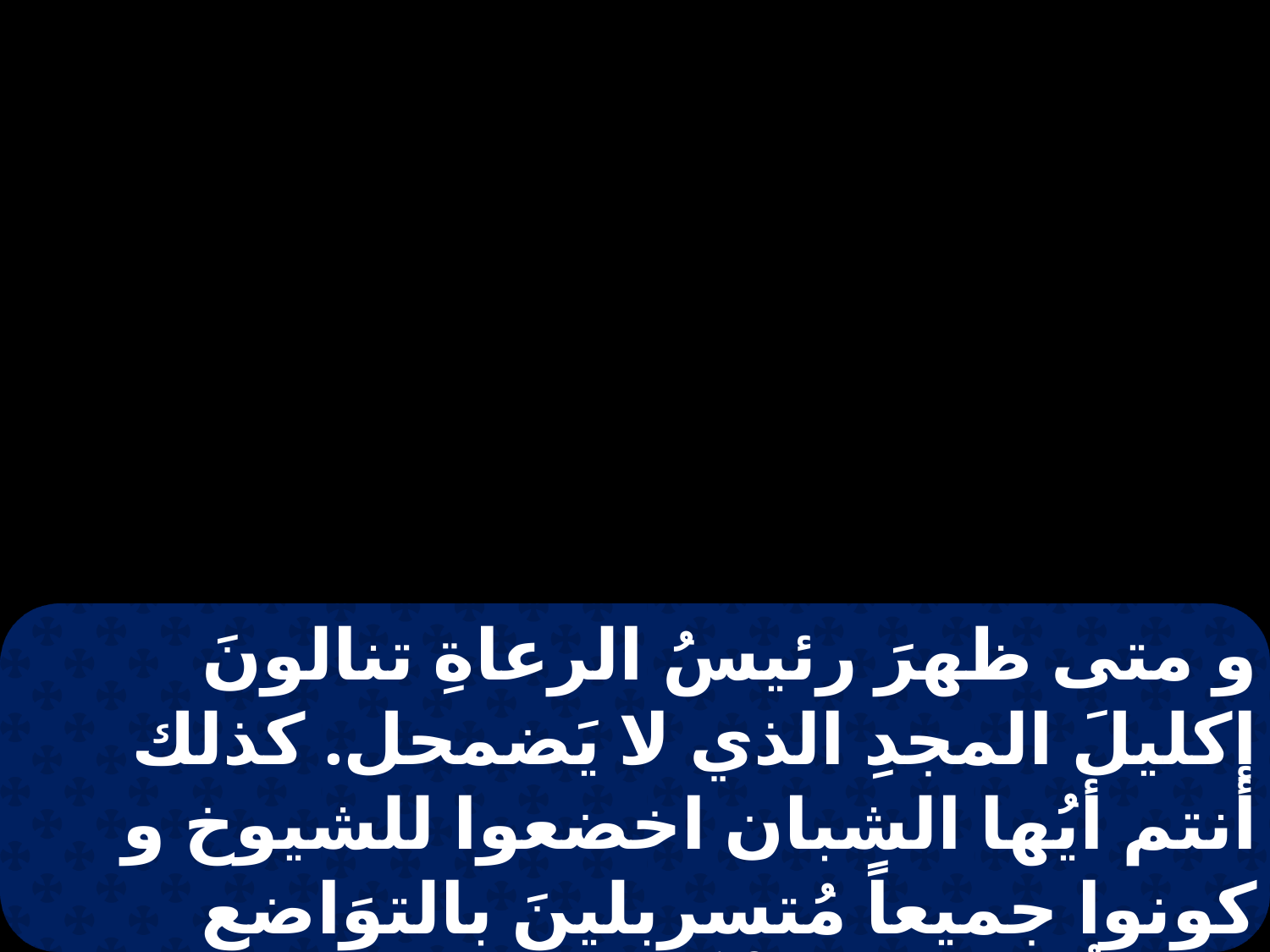

و متى ظهرَ رئيسُ الرعاةِ تنالونَ إكليلَ المجدِ الذي لا يَضمحل. كذلك أنتم أيُها الشبان اخضعوا للشيوخ و كونوا جميعاً مُتسربلينَ بالتوَاضعِ بعضَكُم لبعضٍ لأنَّ اللهَ يُقاومُ المستكبرينَ و يُعطي نعمة للمتواضعينِ.